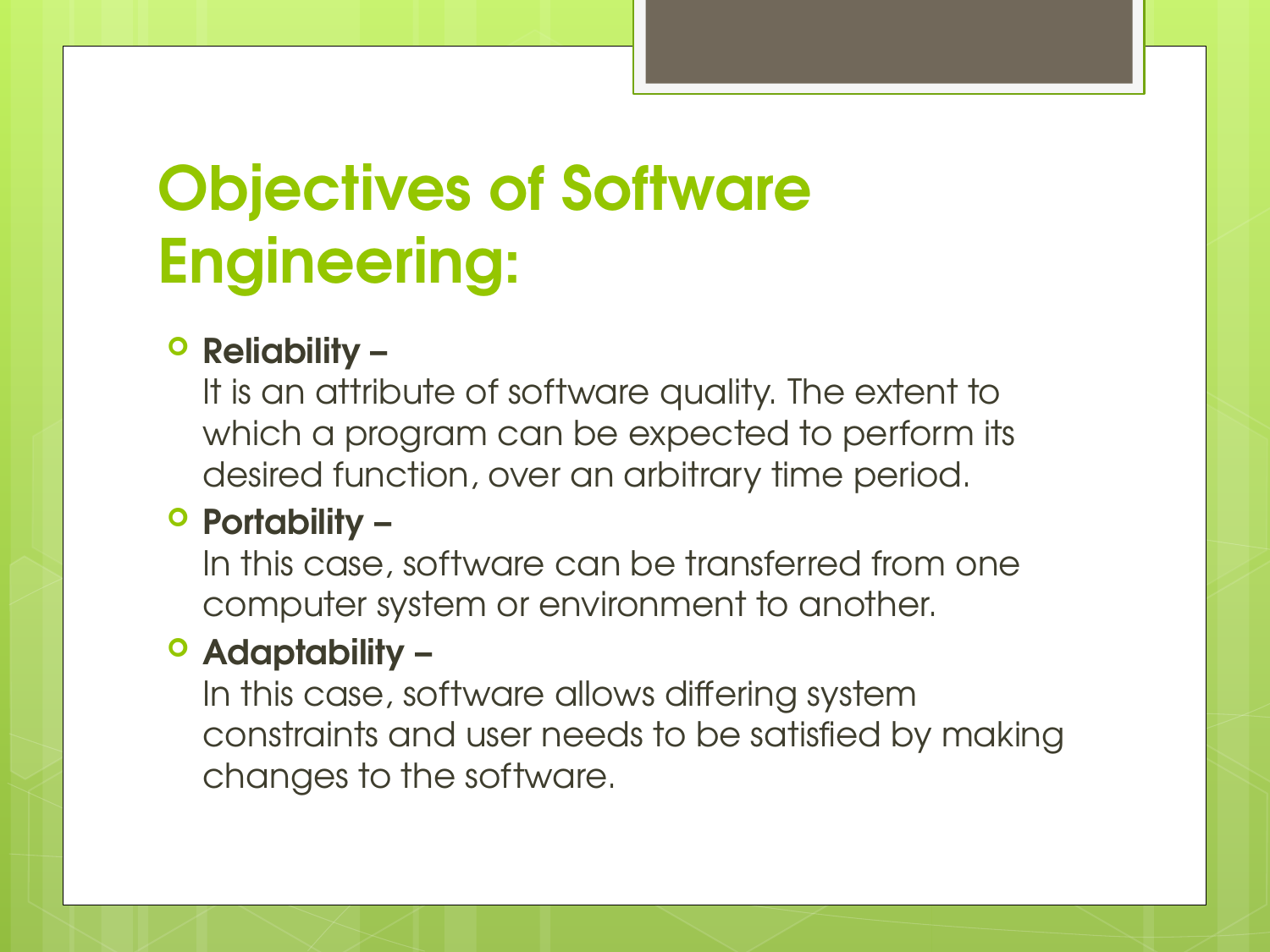

# Objectives of Software Engineering:
Reliability –
It is an attribute of software quality. The extent to which a program can be expected to perform its desired function, over an arbitrary time period.
Portability –
In this case, software can be transferred from one computer system or environment to another.
Adaptability –
In this case, software allows differing system constraints and user needs to be satisfied by making changes to the software.